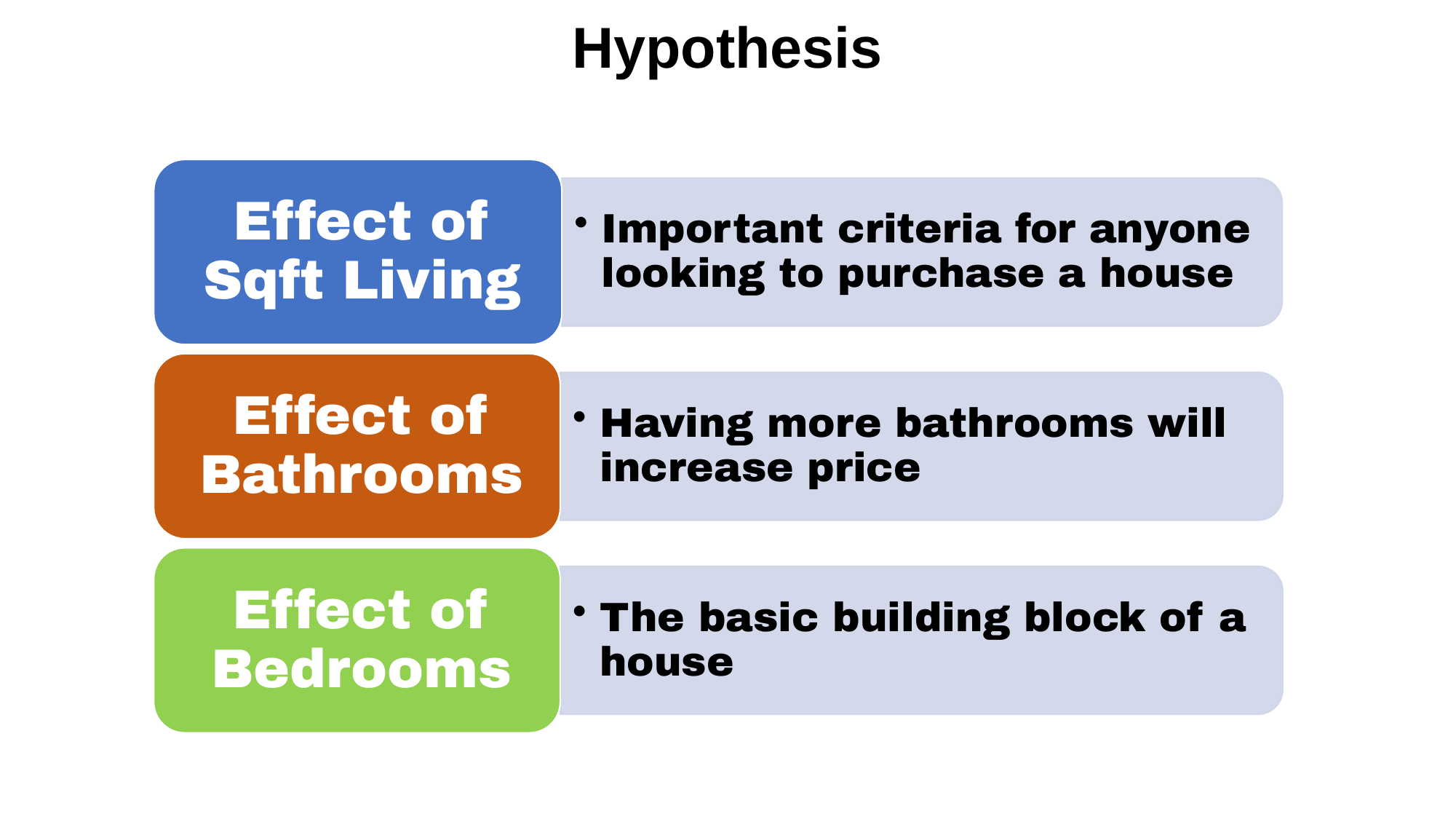

# Hypothesis

Important criteria for anyone looking to purchase a house
Effect of Sqft Living
Having more bathrooms will increase price
Effect of Bathrooms
The basic building block of a house
Effect of Bedrooms